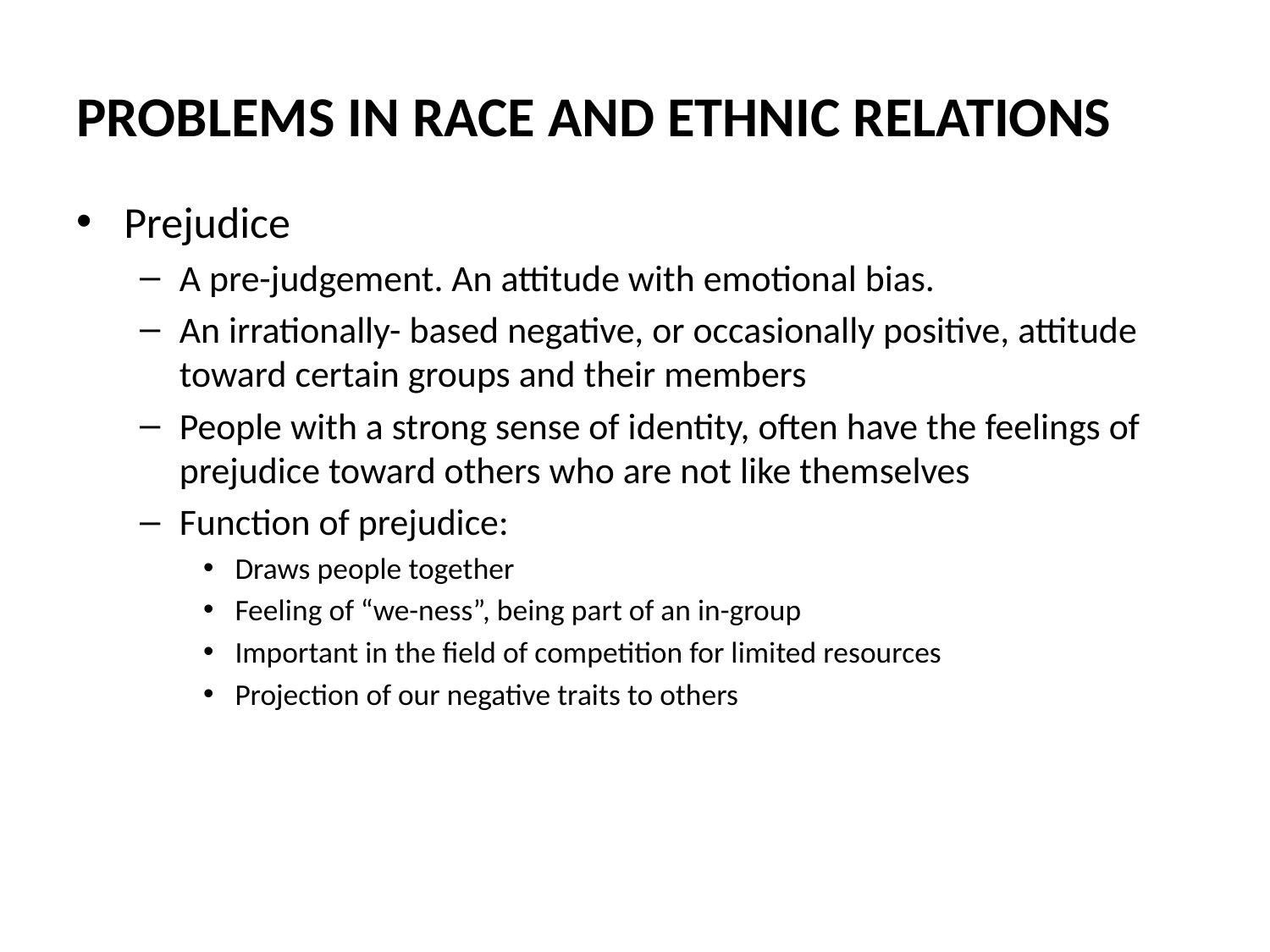

PROBLEMS IN RACE AND ETHNIC RELATIONS

Prejudice
A pre-judgement. An attitude with emotional bias.
An irrationally- based negative, or occasionally positive, attitude toward certain groups and their members
People with a strong sense of identity, often have the feelings of prejudice toward others who are not like themselves
Function of prejudice:
Draws people together
Feeling of “we-ness”, being part of an in-group
Important in the field of competition for limited resources
Projection of our negative traits to others